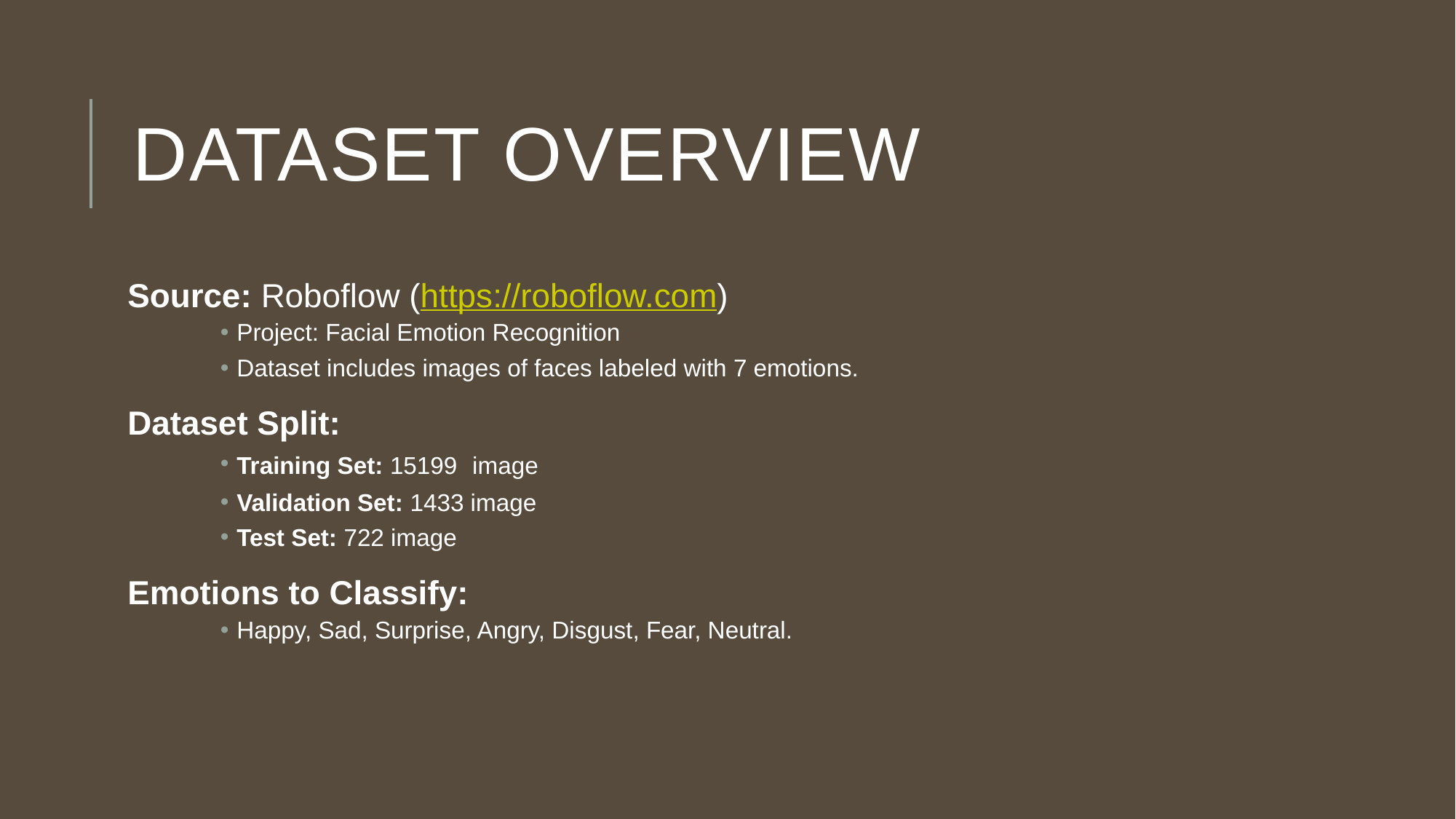

# Dataset Overview
Source: Roboflow (https://roboflow.com)
Project: Facial Emotion Recognition
Dataset includes images of faces labeled with 7 emotions.
Dataset Split:
Training Set: 15199  image
Validation Set: 1433 image
Test Set: 722 image
Emotions to Classify:
Happy, Sad, Surprise, Angry, Disgust, Fear, Neutral.